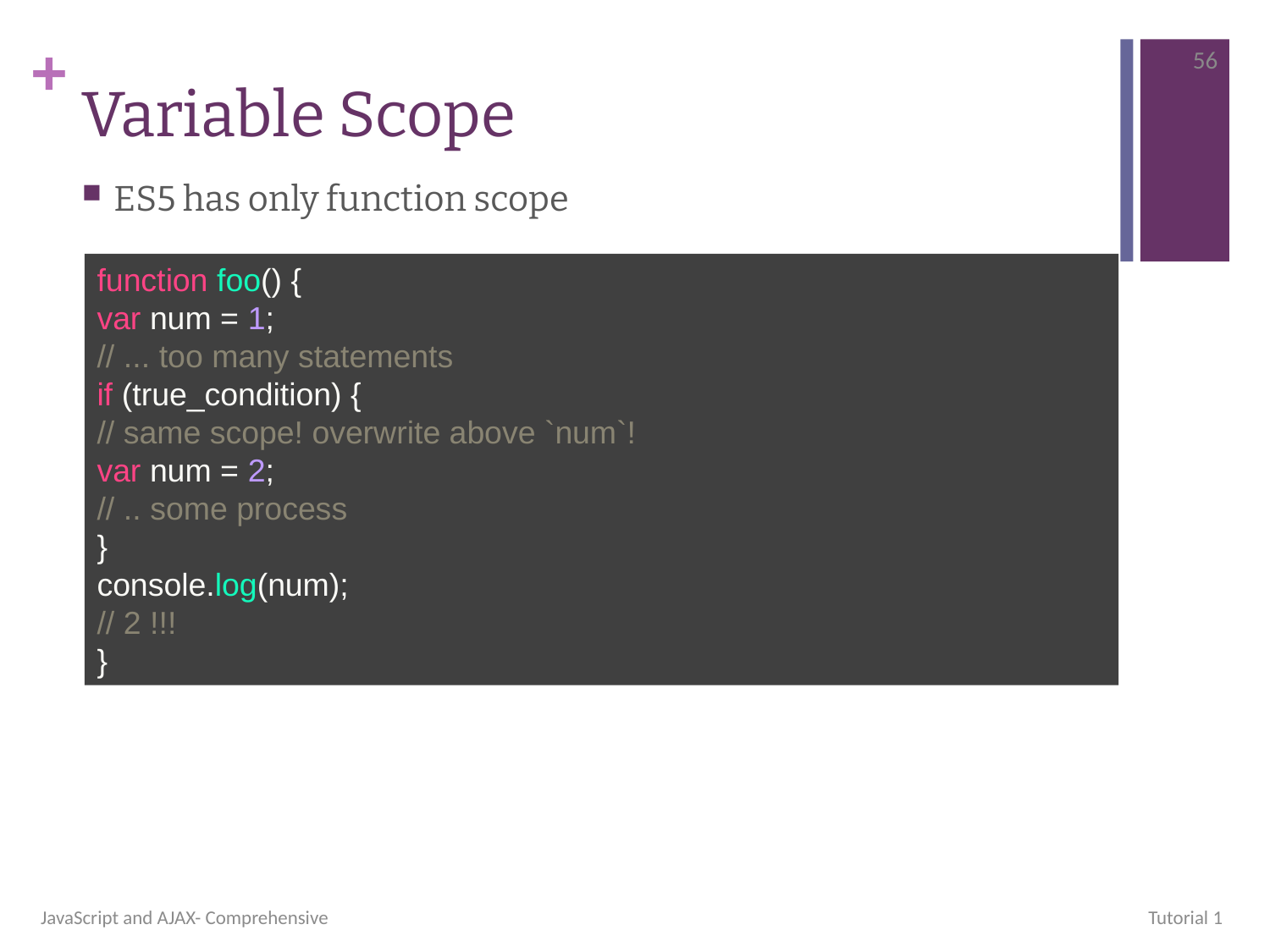

56
# Variable Scope
ES5 has only function scope
function foo() {
var num = 1;
// ... too many statements
if (true_condition) {
// same scope! overwrite above `num`!
var num = 2;
// .. some process
}
console.log(num);
// 2 !!!
}
JavaScript and AJAX- Comprehensive
Tutorial 1